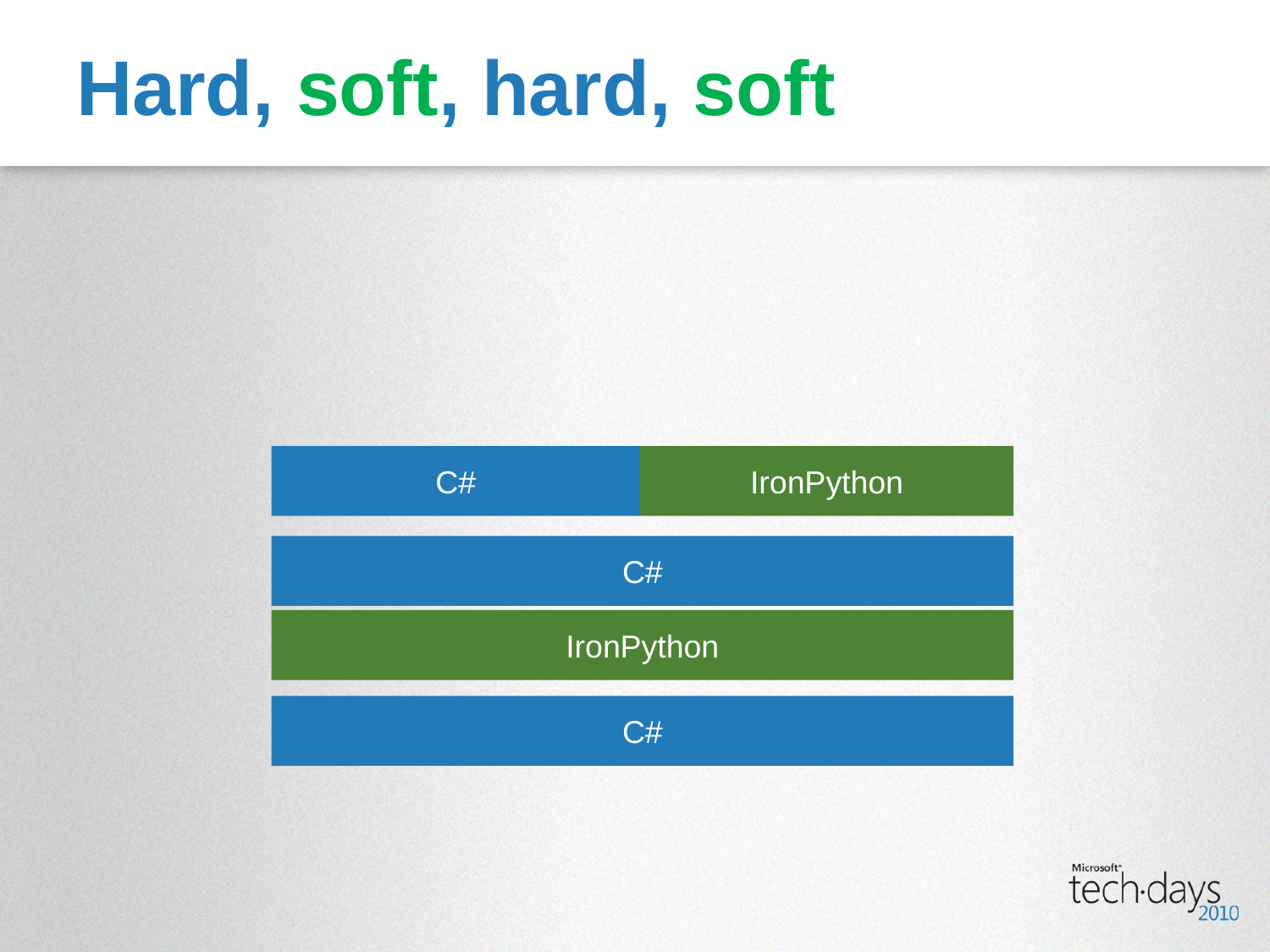

# Hard, soft, hard, soft
C#
IronPython
C#
IronPython
C#